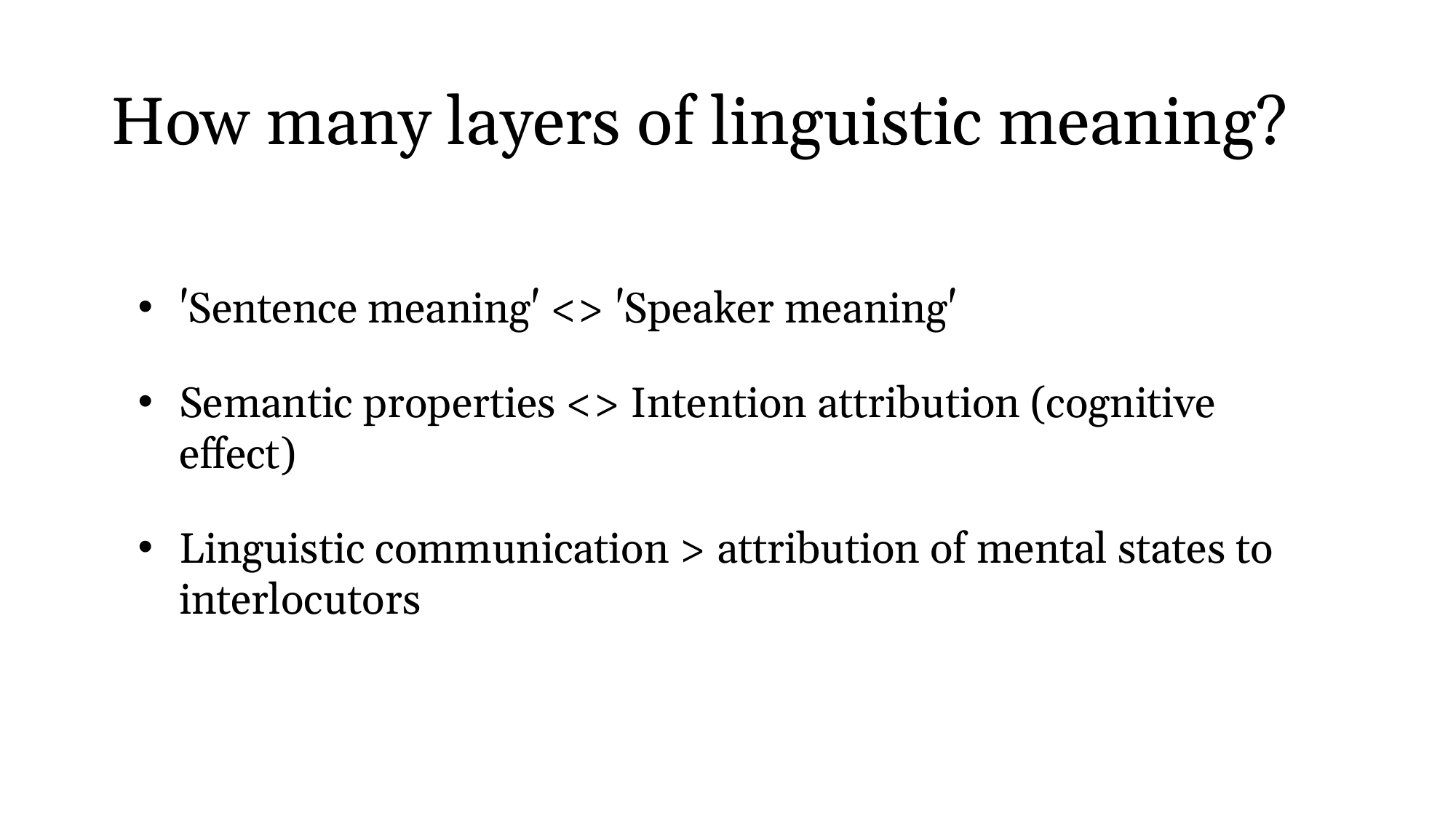

# How many layers of linguistic meaning?
'Sentence meaning' <> 'Speaker meaning'

Semantic properties <> Intention attribution (cognitive effect)

Linguistic communication > attribution of mental states to interlocutors